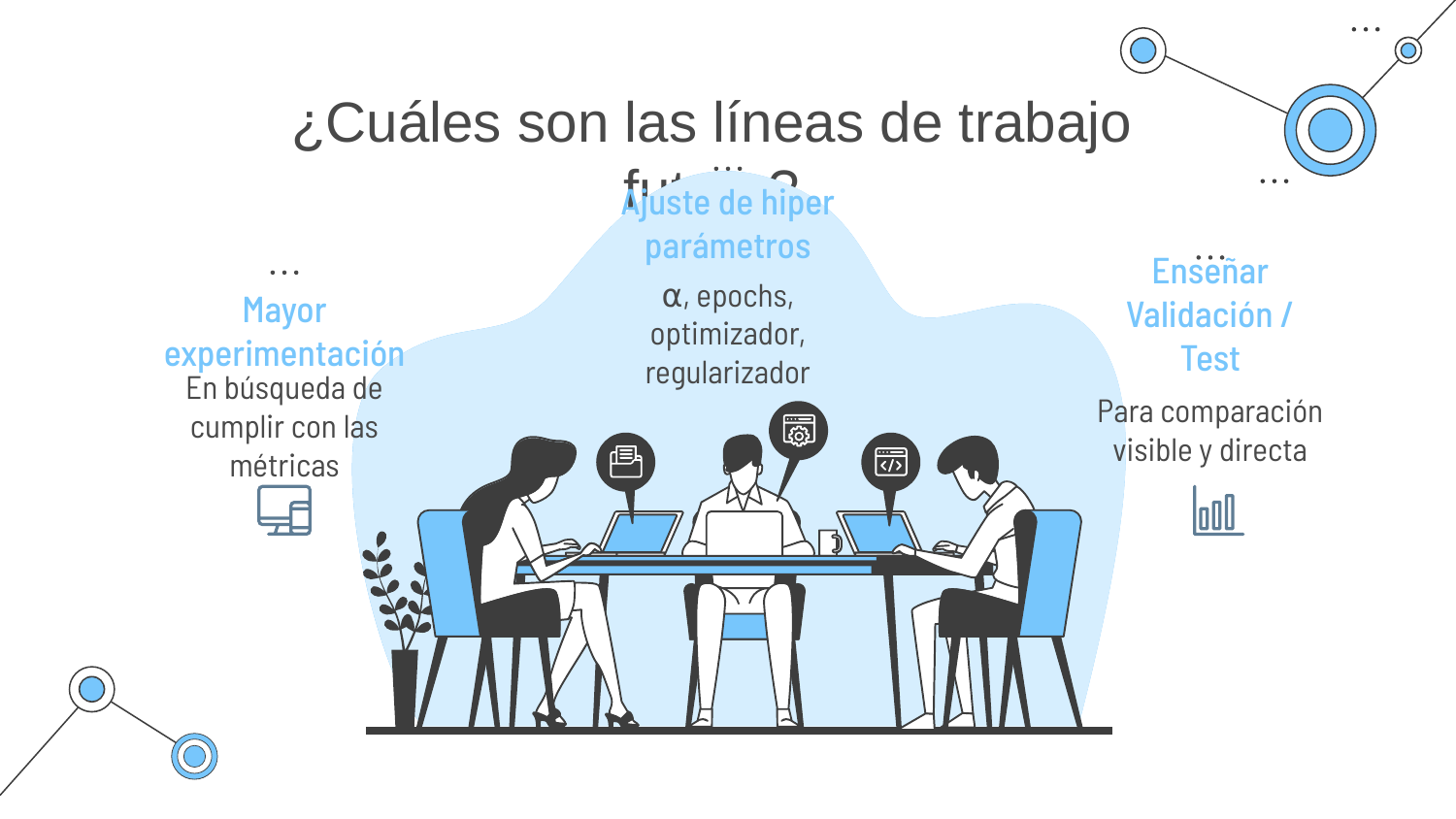

# ¿Cuáles son las líneas de trabajo futuro?
Ajuste de hiper parámetros

Enseñar Validación / Test
⍺, epochs, optimizador, regularizador

Mayor experimentación
En búsqueda de cumplir con las métricas
Para comparación visible y directa